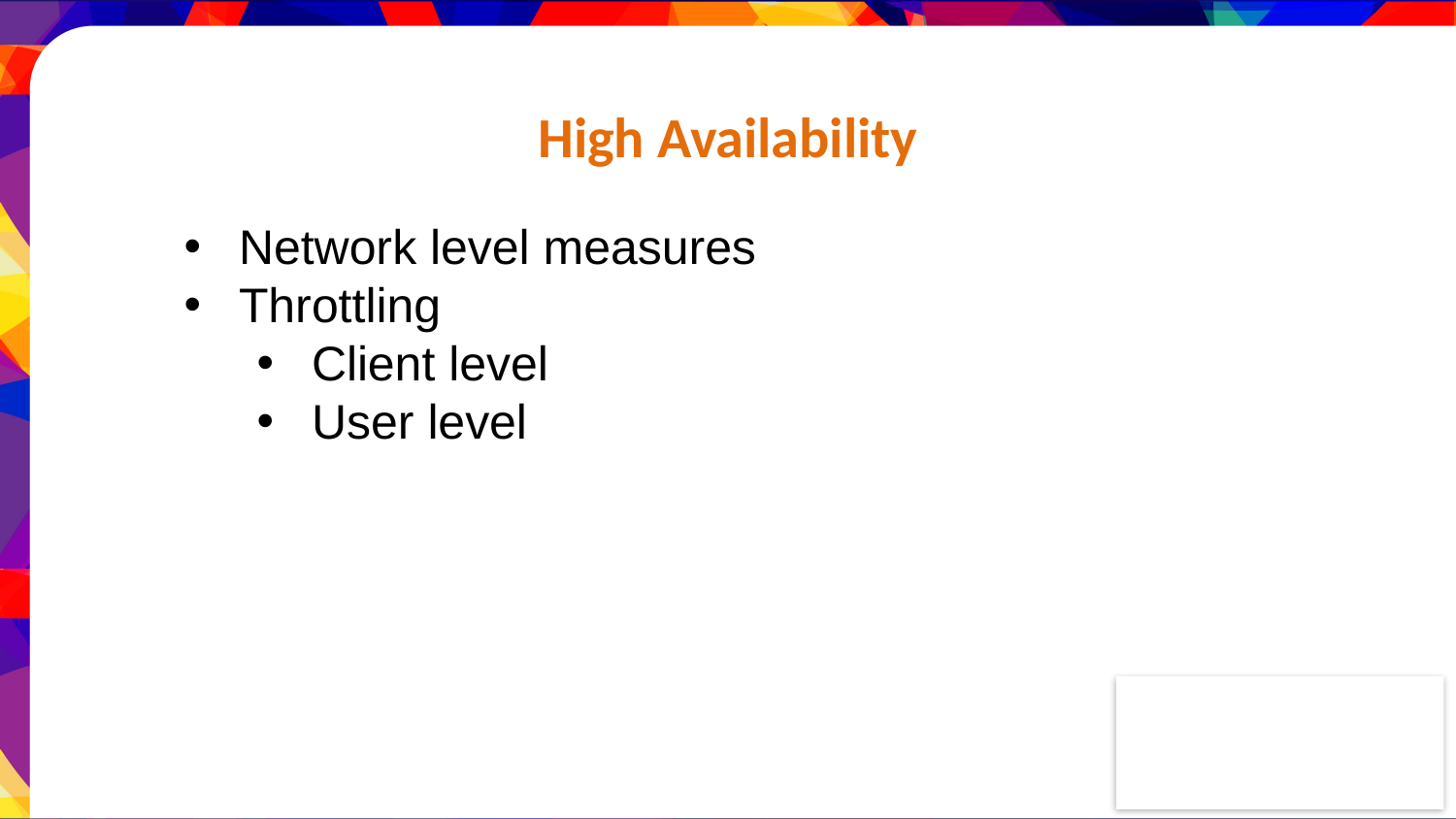

High Availability
Network level measures
Throttling
Client level
User level